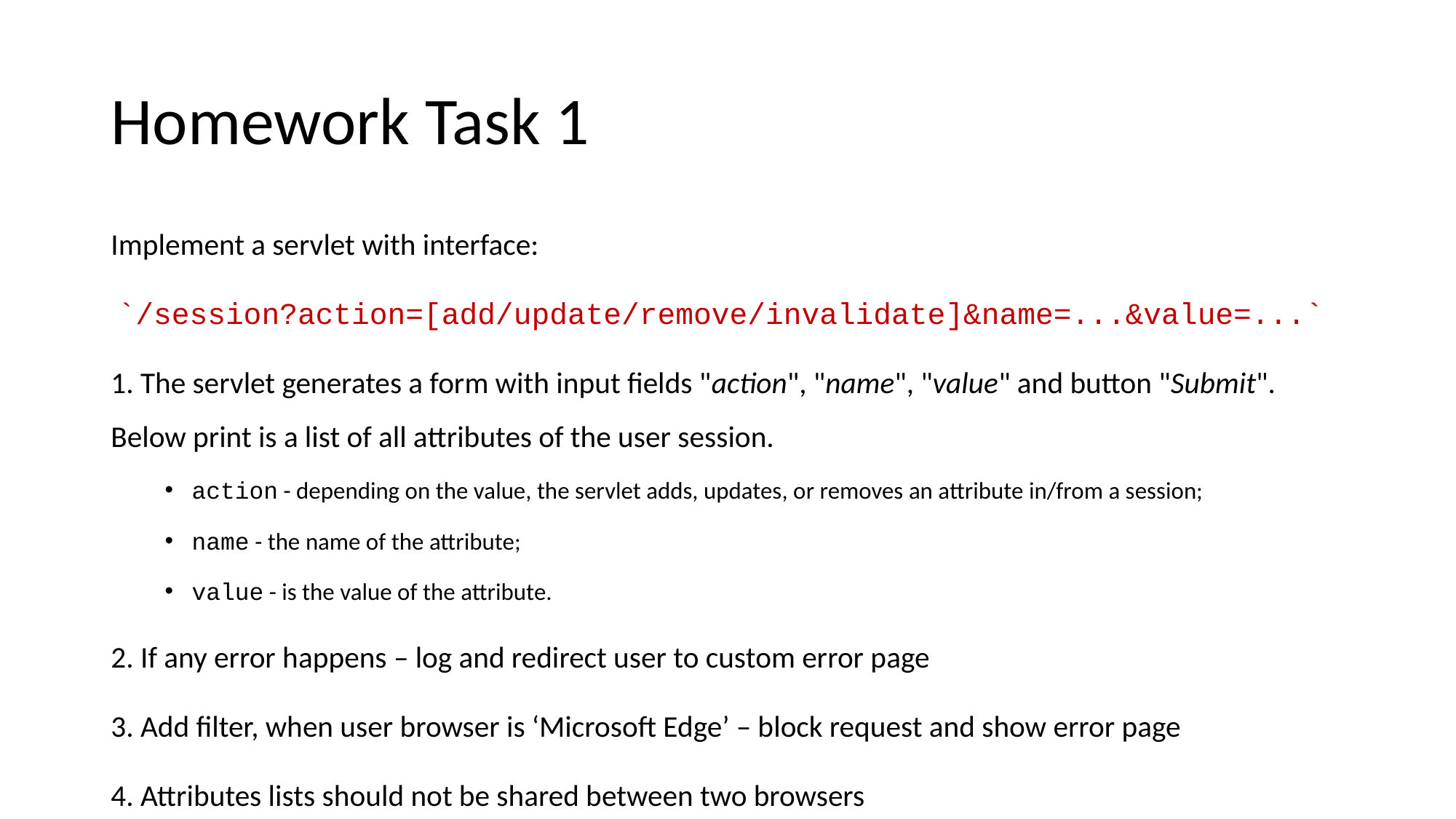

# Homework Task 1
Implement a servlet with interface:
 `/session?action=[add/update/remove/invalidate]&name=...&value=...`
1. The servlet generates a form with input fields "action", "name", "value" and button "Submit". Below print is a list of all attributes of the user session.
action - depending on the value, the servlet adds, updates, or removes an attribute in/from a session;
name - the name of the attribute;
value - is the value of the attribute.
2. If any error happens – log and redirect user to custom error page
3. Add filter, when user browser is ‘Microsoft Edge’ – block request and show error page
4. Attributes lists should not be shared between two browsers